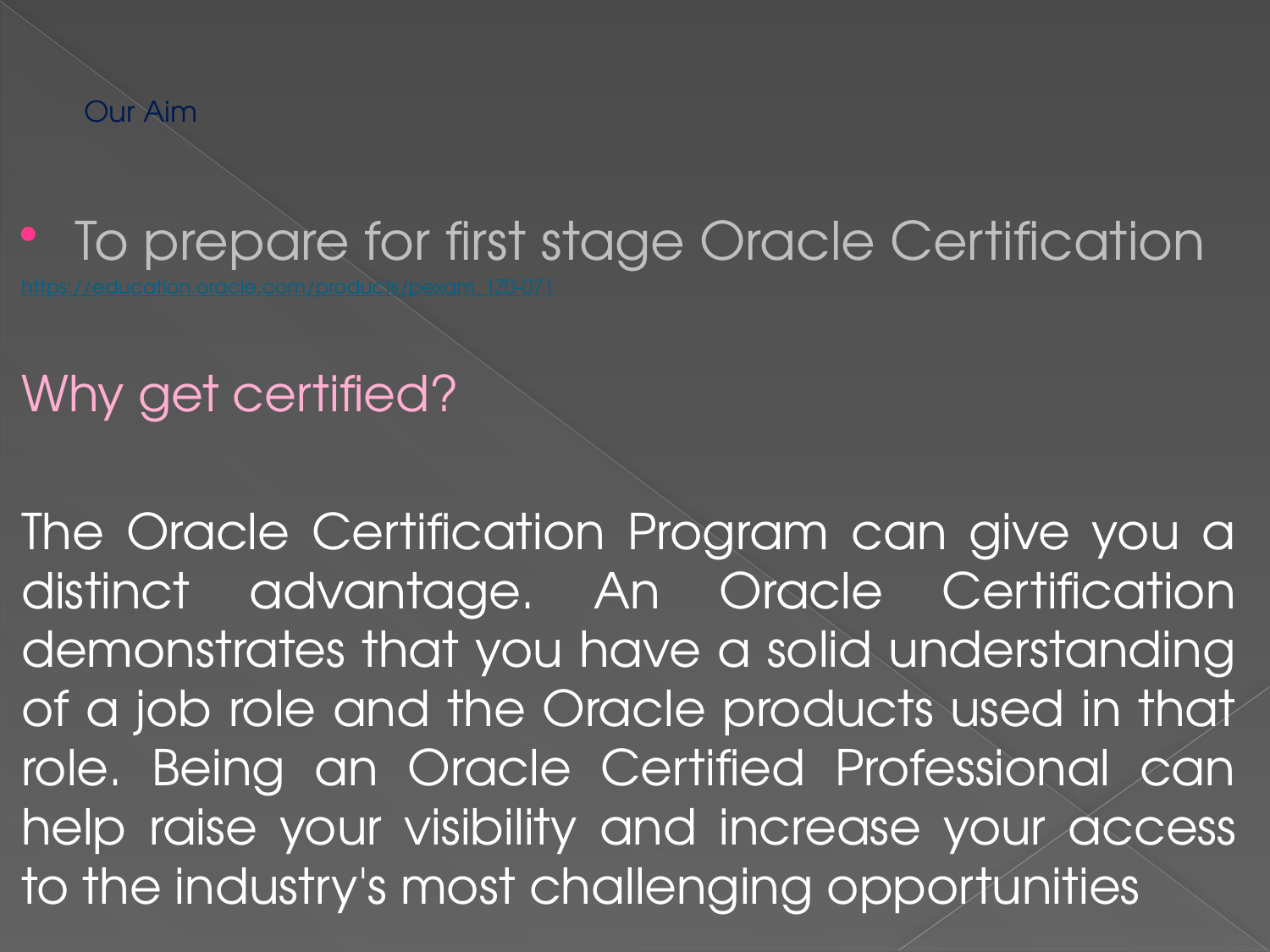

# Our Aim
To prepare for first stage Oracle Certification
https://education.oracle.com/products/pexam_1Z0-071

Why get certified?

The Oracle Certification Program can give you a distinct advantage. An Oracle Certification demonstrates that you have a solid understanding of a job role and the Oracle products used in that role. Being an Oracle Certified Professional can help raise your visibility and increase your access to the industry's most challenging opportunities